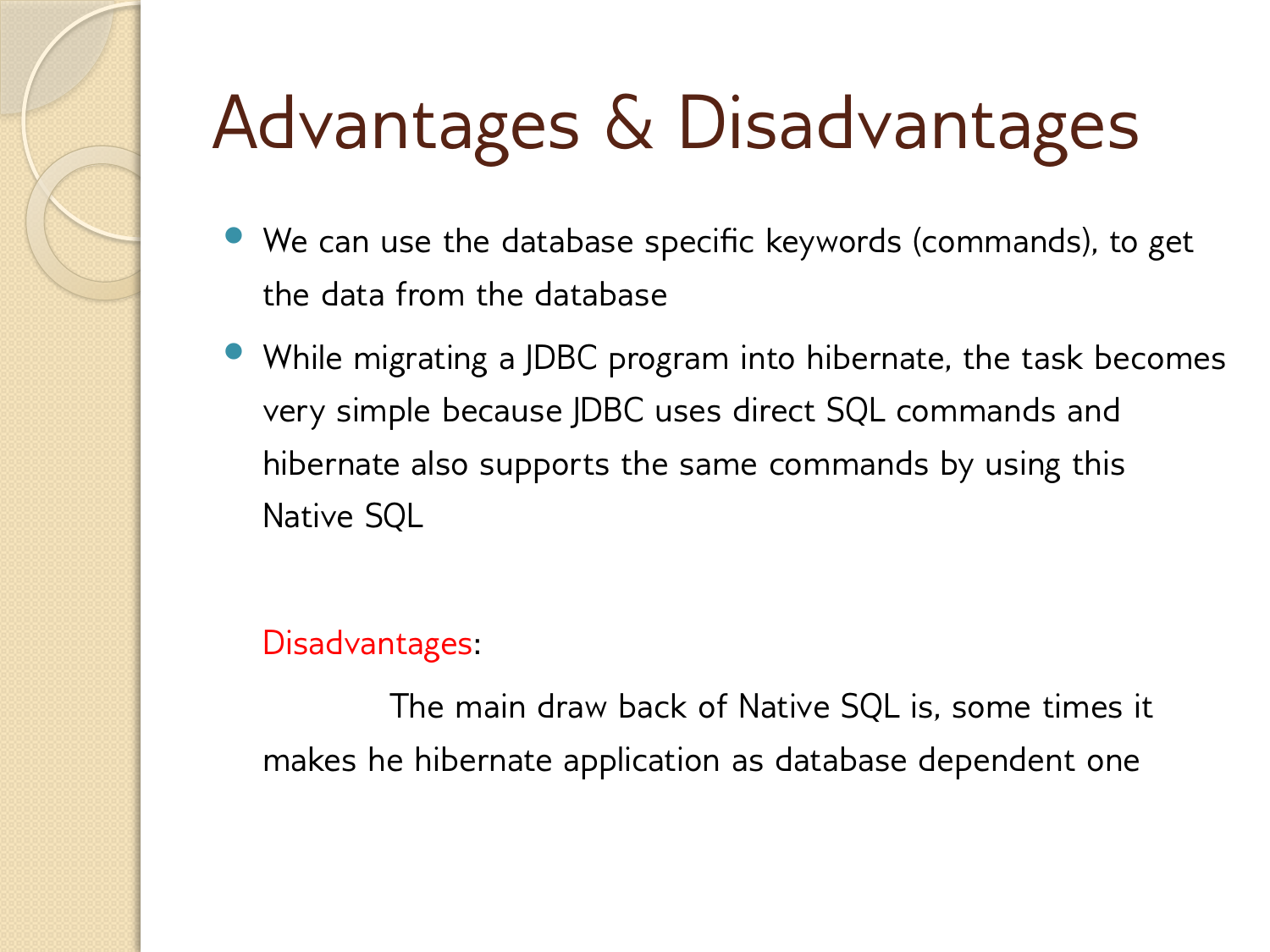

# Advantages & Disadvantages
We can use the database specific keywords (commands), to get the data from the database
While migrating a JDBC program into hibernate, the task becomes very simple because JDBC uses direct SQL commands and hibernate also supports the same commands by using this Native SQL

	Disadvantages:
		The main draw back of Native SQL is, some times it makes he hibernate application as database dependent one